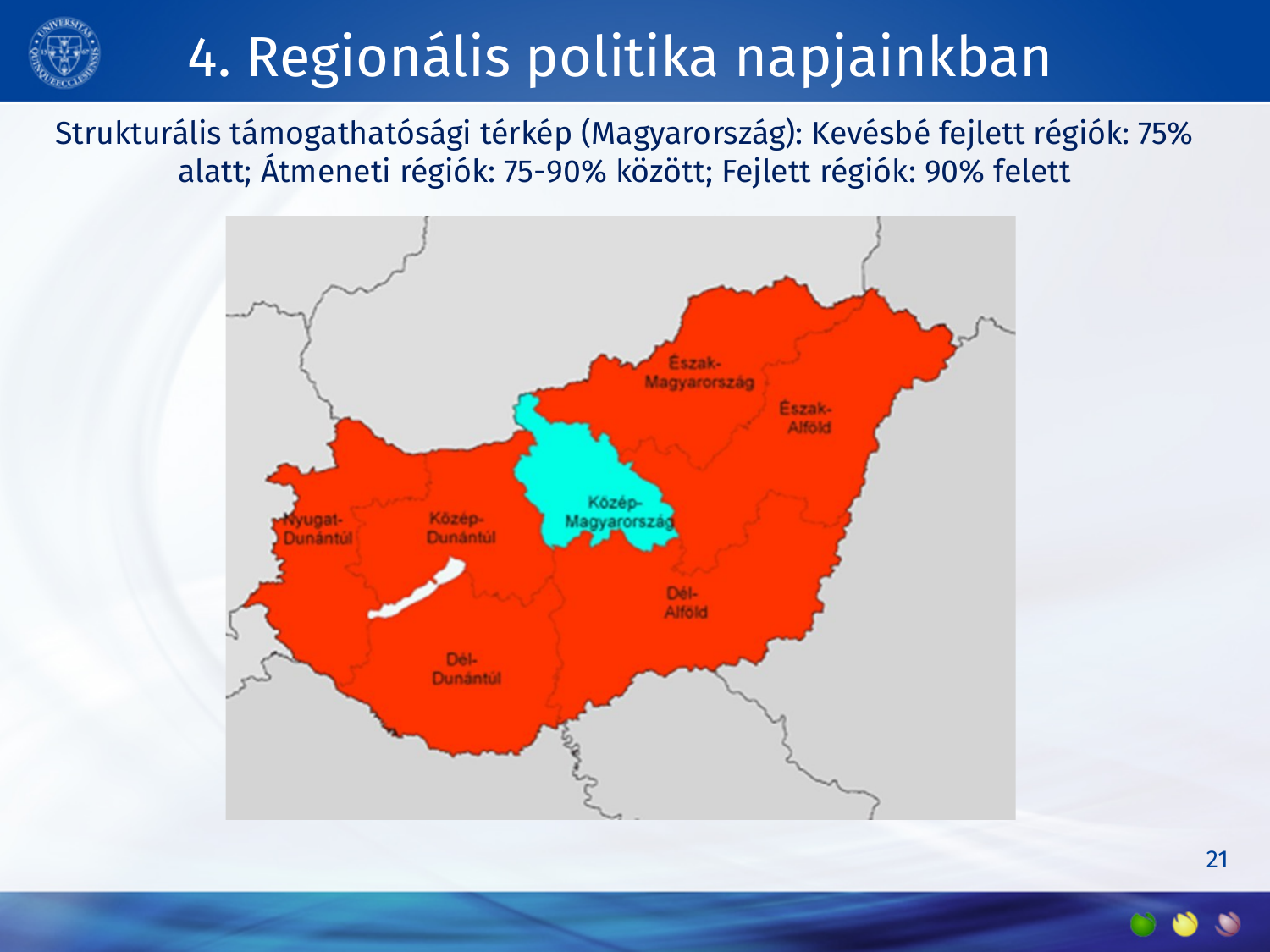

# 4. Regionális politika napjainkban
Strukturális támogathatósági térkép (Magyarország): Kevésbé fejlett régiók: 75% alatt; Átmeneti régiók: 75-90% között; Fejlett régiók: 90% felett

21